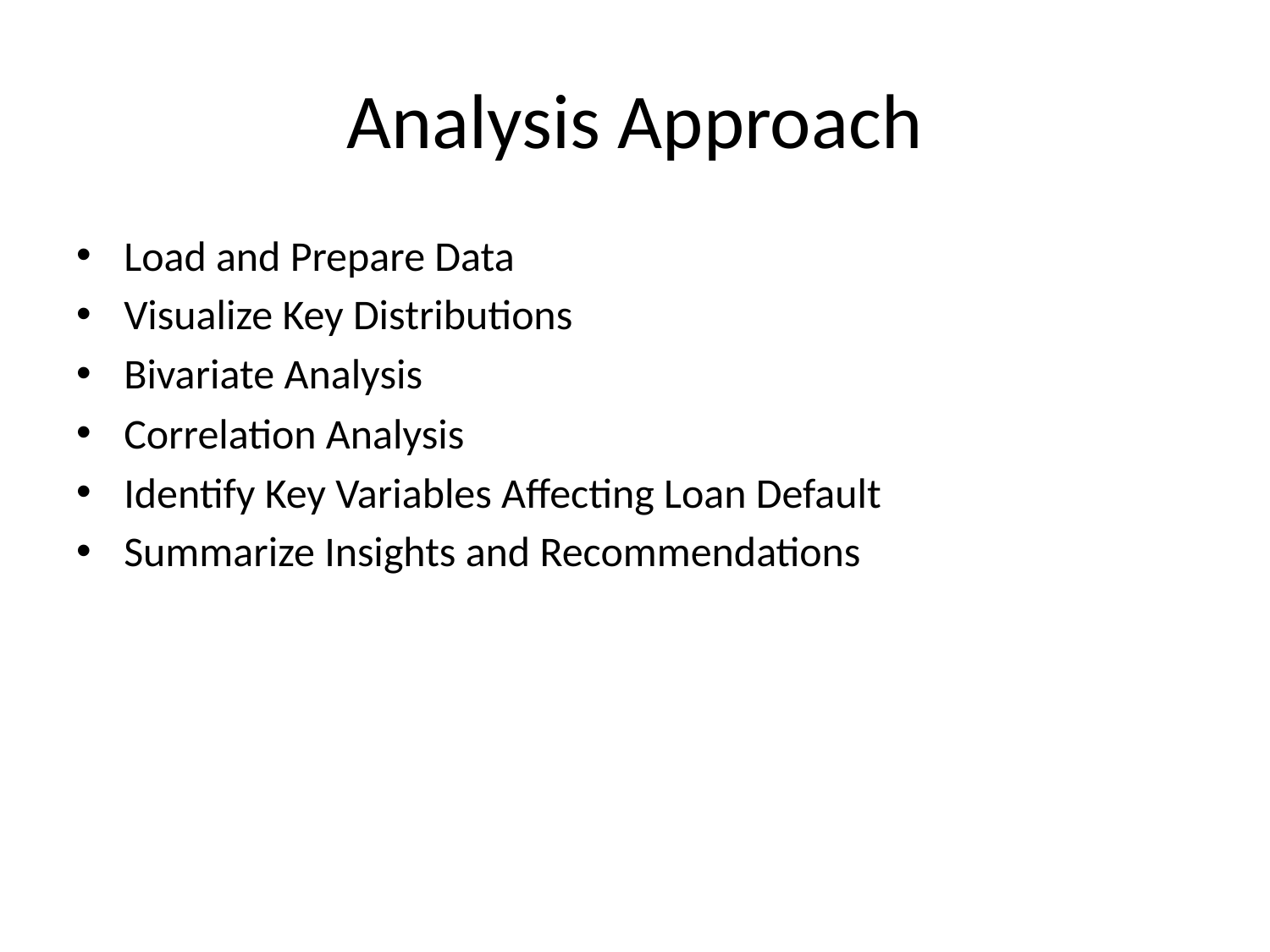

# Analysis Approach
Load and Prepare Data
Visualize Key Distributions
Bivariate Analysis
Correlation Analysis
Identify Key Variables Affecting Loan Default
Summarize Insights and Recommendations